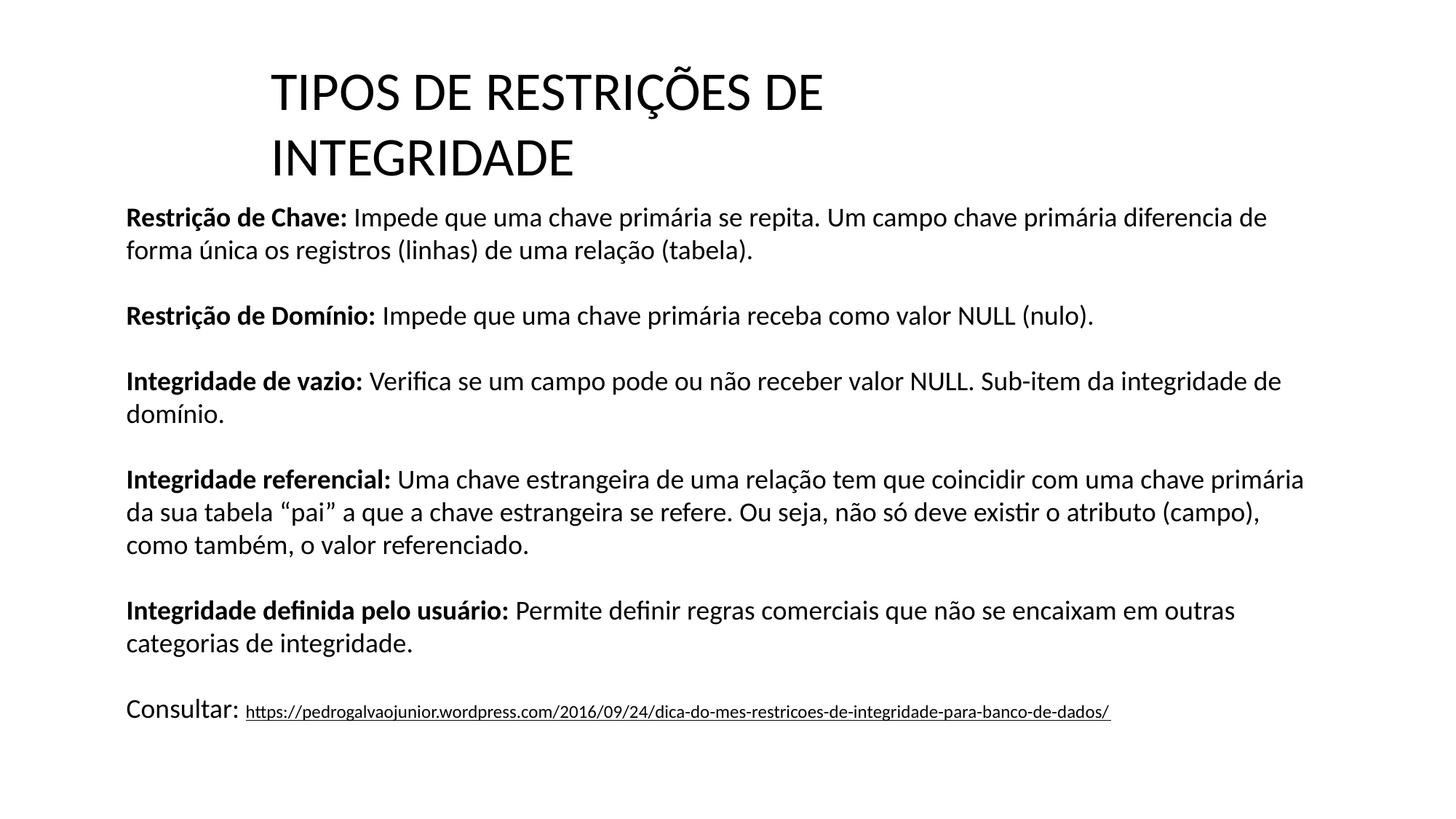

TIPOS DE RESTRIÇÕES DE INTEGRIDADE
Restrição de Chave: Impede que uma chave primária se repita. Um campo chave primária diferencia de forma única os registros (linhas) de uma relação (tabela).

Restrição de Domínio: Impede que uma chave primária receba como valor NULL (nulo).

Integridade de vazio: Verifica se um campo pode ou não receber valor NULL. Sub-item da integridade de domínio.

Integridade referencial: Uma chave estrangeira de uma relação tem que coincidir com uma chave primária da sua tabela “pai” a que a chave estrangeira se refere. Ou seja, não só deve existir o atributo (campo), como também, o valor referenciado.

Integridade definida pelo usuário: Permite definir regras comerciais que não se encaixam em outras categorias de integridade.

Consultar: https://pedrogalvaojunior.wordpress.com/2016/09/24/dica-do-mes-restricoes-de-integridade-para-banco-de-dados/